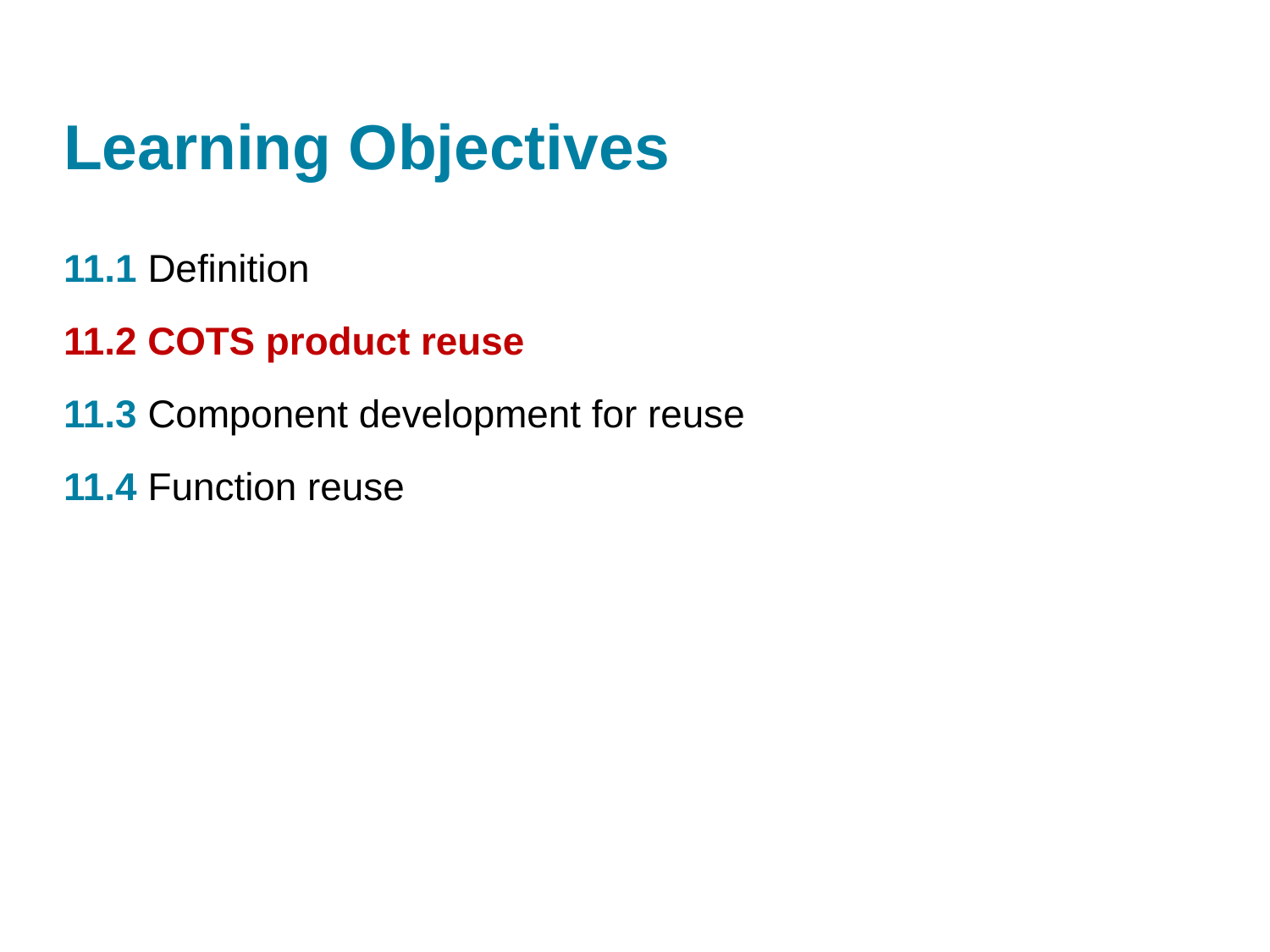

# Learning Objectives
11.1 Definition
11.2 COTS product reuse
11.3 Component development for reuse
11.4 Function reuse